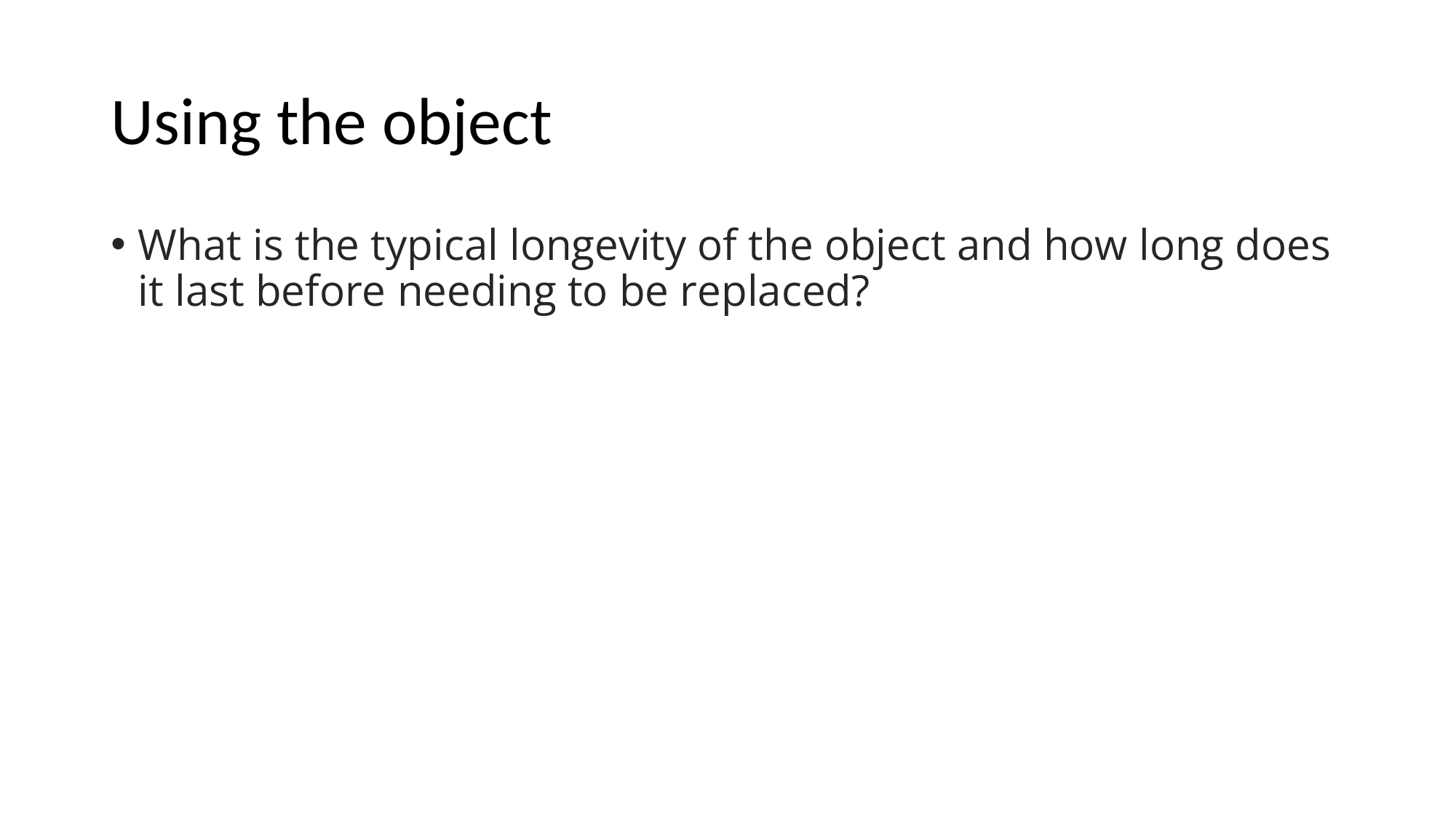

# Using the object
What is the typical longevity of the object and how long does it last before needing to be replaced?